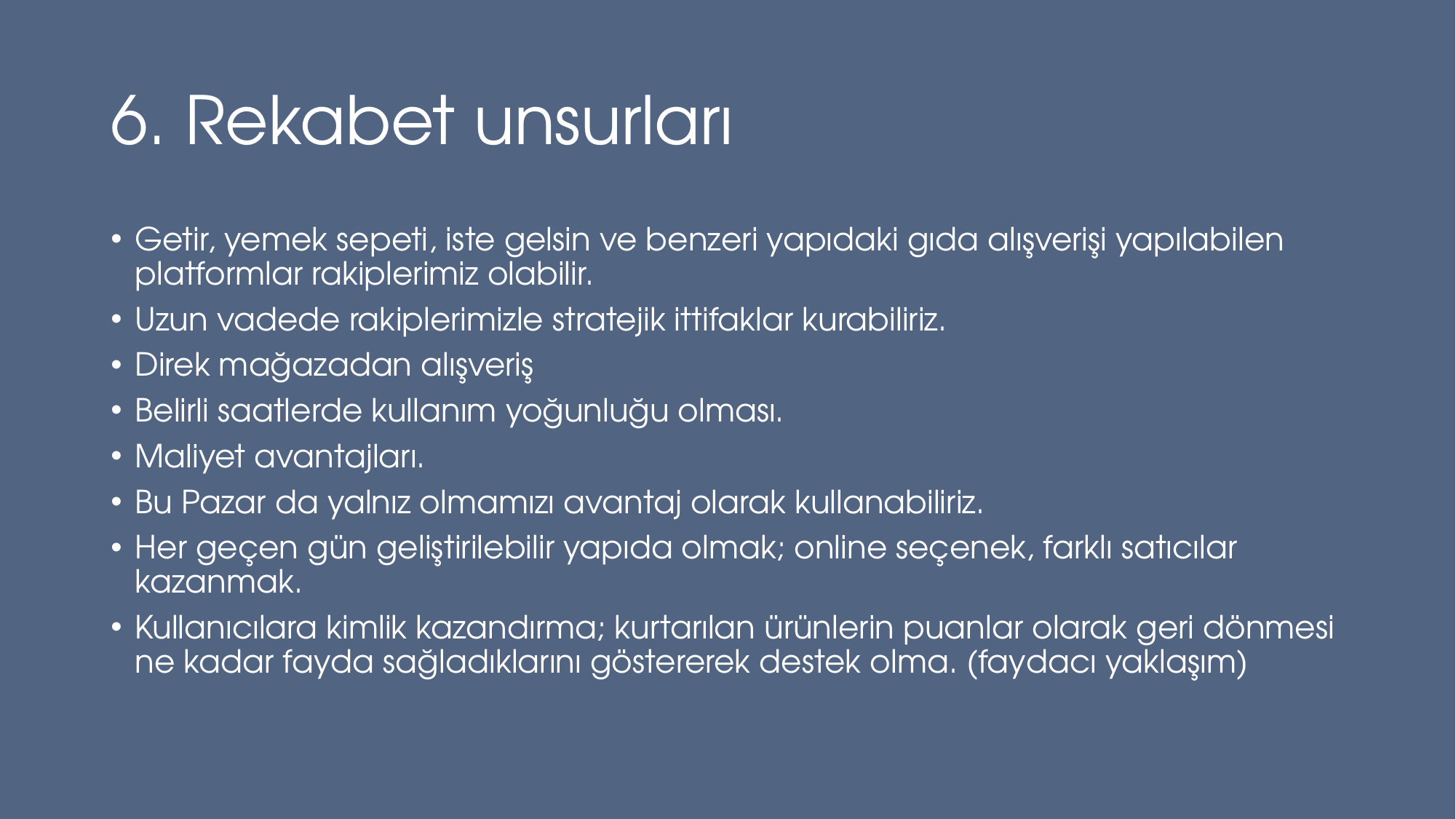

# 6. Rekabet unsurları
Getir, yemek sepeti, iste gelsin ve benzeri yapıdaki gıda alışverişi yapılabilen platformlar rakiplerimiz olabilir.
Uzun vadede rakiplerimizle stratejik ittifaklar kurabiliriz.
Direk mağazadan alışveriş
Belirli saatlerde kullanım yoğunluğu olması.
Maliyet avantajları.
Bu Pazar da yalnız olmamızı avantaj olarak kullanabiliriz.
Her geçen gün geliştirilebilir yapıda olmak; online seçenek, farklı satıcılar kazanmak.
Kullanıcılara kimlik kazandırma; kurtarılan ürünlerin puanlar olarak geri dönmesi ne kadar fayda sağladıklarını göstererek destek olma. (faydacı yaklaşım)